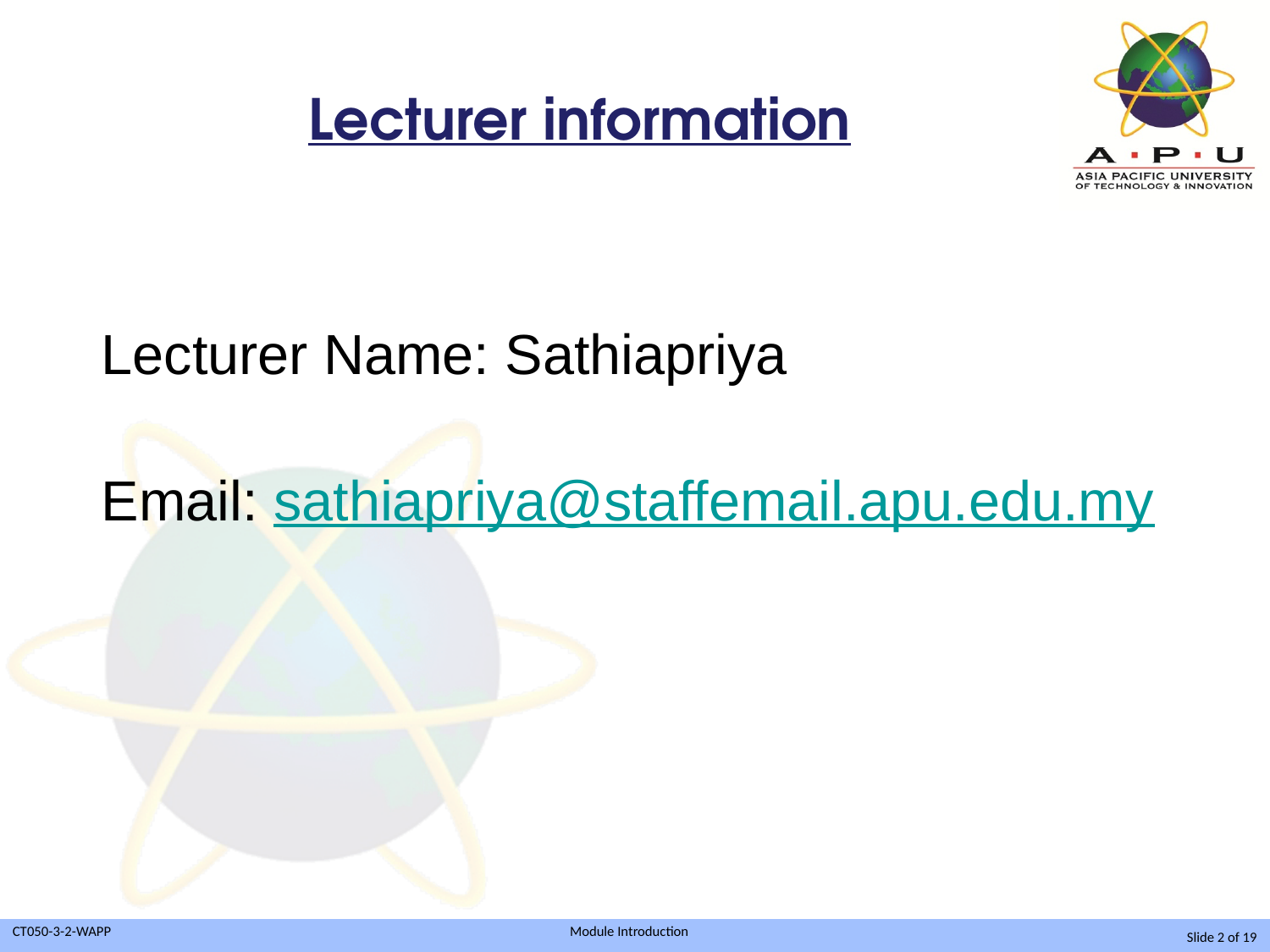

Lecturer information
Lecturer Name: Sathiapriya
Email: sathiapriya@staffemail.apu.edu.my